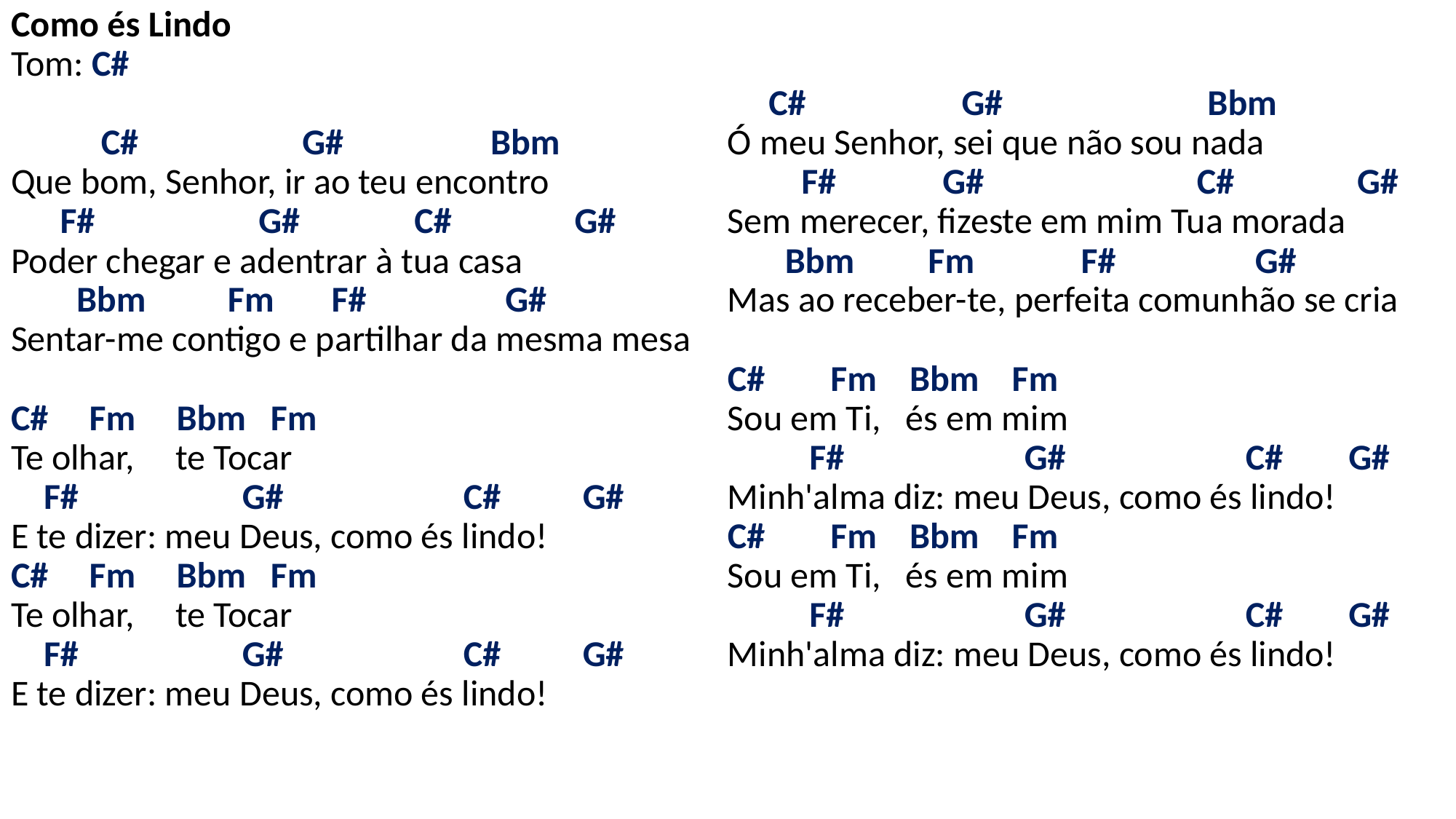

# Como és Lindo Tom: C# C#                    G#                  Bbm Que bom, Senhor, ir ao teu encontro F#                    G#              C#               G# Poder chegar e adentrar à tua casa Bbm          Fm       F#                 G# Sentar-me contigo e partilhar da mesma mesa   C#     Fm     Bbm   Fm Te olhar,     te Tocar F#                    G#                      C#          G# E te dizer: meu Deus, como és lindo! C#     Fm     Bbm   Fm Te olhar,     te Tocar F#                    G#                      C#          G# E te dizer: meu Deus, como és lindo!   C#                   G#                         Bbm Ó meu Senhor, sei que não sou nada F#             G#                          C#               G# Sem merecer, fizeste em mim Tua morada Bbm         Fm             F#                 G# Mas ao receber-te, perfeita comunhão se cria   C#        Fm    Bbm    Fm Sou em Ti,   és em mim F#                      G#                      C#        G# Minh'alma diz: meu Deus, como és lindo! C#        Fm    Bbm    Fm Sou em Ti,   és em mim F#                      G#                      C#        G# Minh'alma diz: meu Deus, como és lindo!